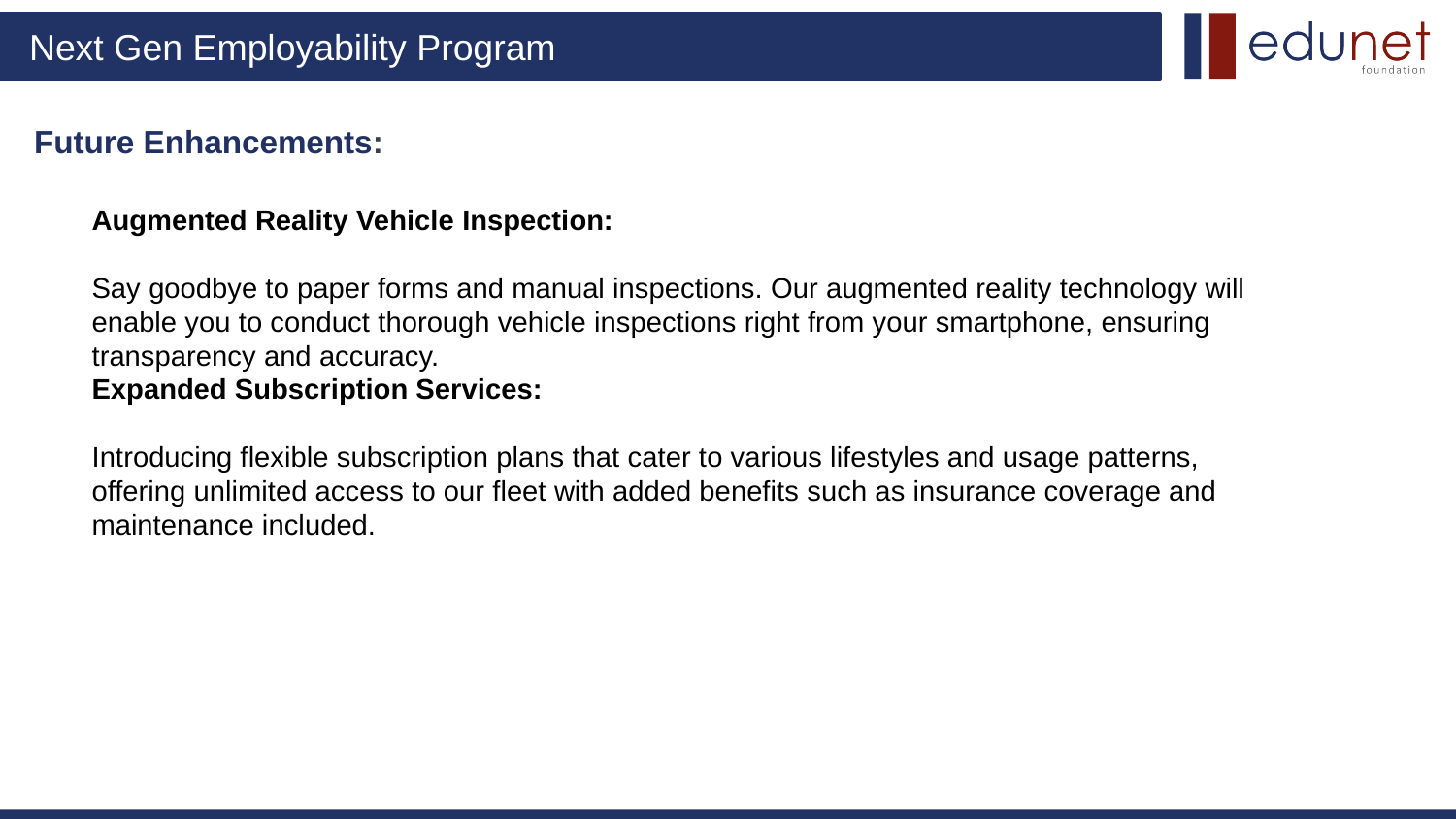

# Future Enhancements:
Augmented Reality Vehicle Inspection:

Say goodbye to paper forms and manual inspections. Our augmented reality technology will enable you to conduct thorough vehicle inspections right from your smartphone, ensuring transparency and accuracy.
Expanded Subscription Services:

Introducing flexible subscription plans that cater to various lifestyles and usage patterns, offering unlimited access to our fleet with added benefits such as insurance coverage and maintenance included.